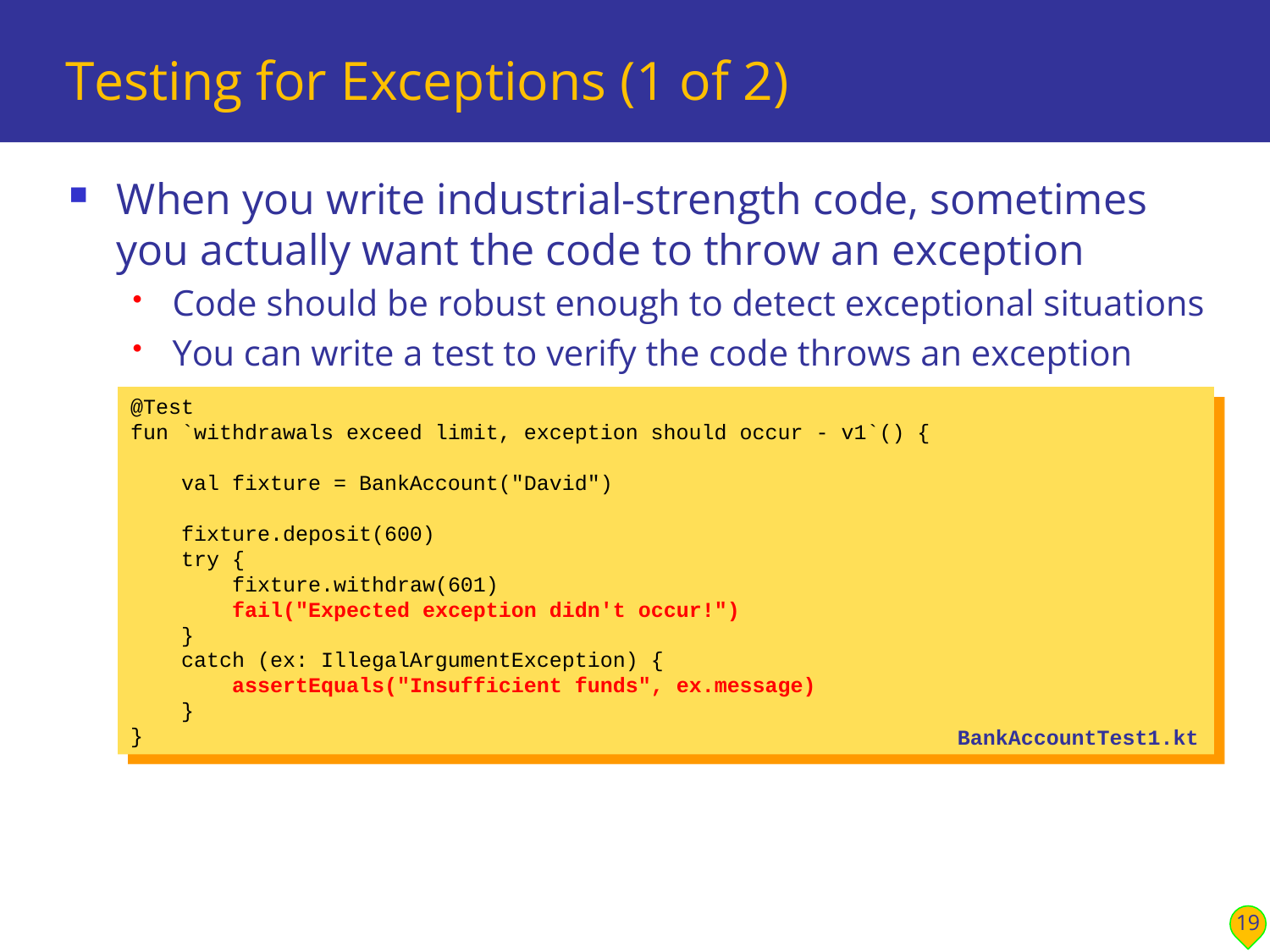

# Testing for Exceptions (1 of 2)
When you write industrial-strength code, sometimes you actually want the code to throw an exception
Code should be robust enough to detect exceptional situations
You can write a test to verify the code throws an exception
@Test
fun `withdrawals exceed limit, exception should occur - v1`() {

    val fixture = BankAccount("David")

    fixture.deposit(600)
    try {
        fixture.withdraw(601)
        fail("Expected exception didn't occur!")
    }
    catch (ex: IllegalArgumentException) {
        assertEquals("Insufficient funds", ex.message)
    }
}
BankAccountTest1.kt
19